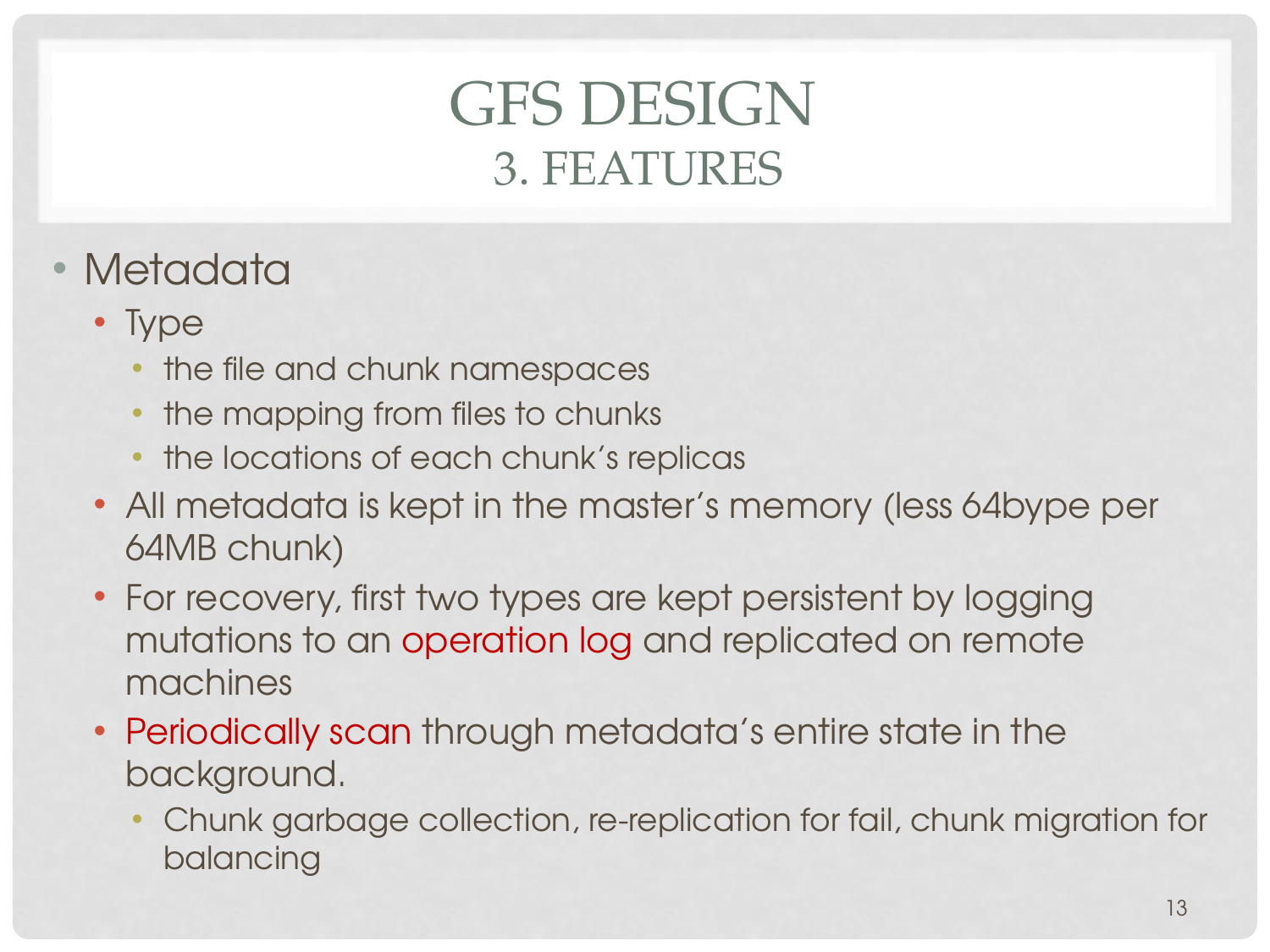

# GFS Design 3. Features
Metadata
Type
the file and chunk namespaces
the mapping from files to chunks
the locations of each chunk’s replicas
All metadata is kept in the master’s memory (less 64bype per 64MB chunk)
For recovery, first two types are kept persistent by logging mutations to an operation log and replicated on remote machines
Periodically scan through metadata’s entire state in the background.
Chunk garbage collection, re-replication for fail, chunk migration for balancing
13